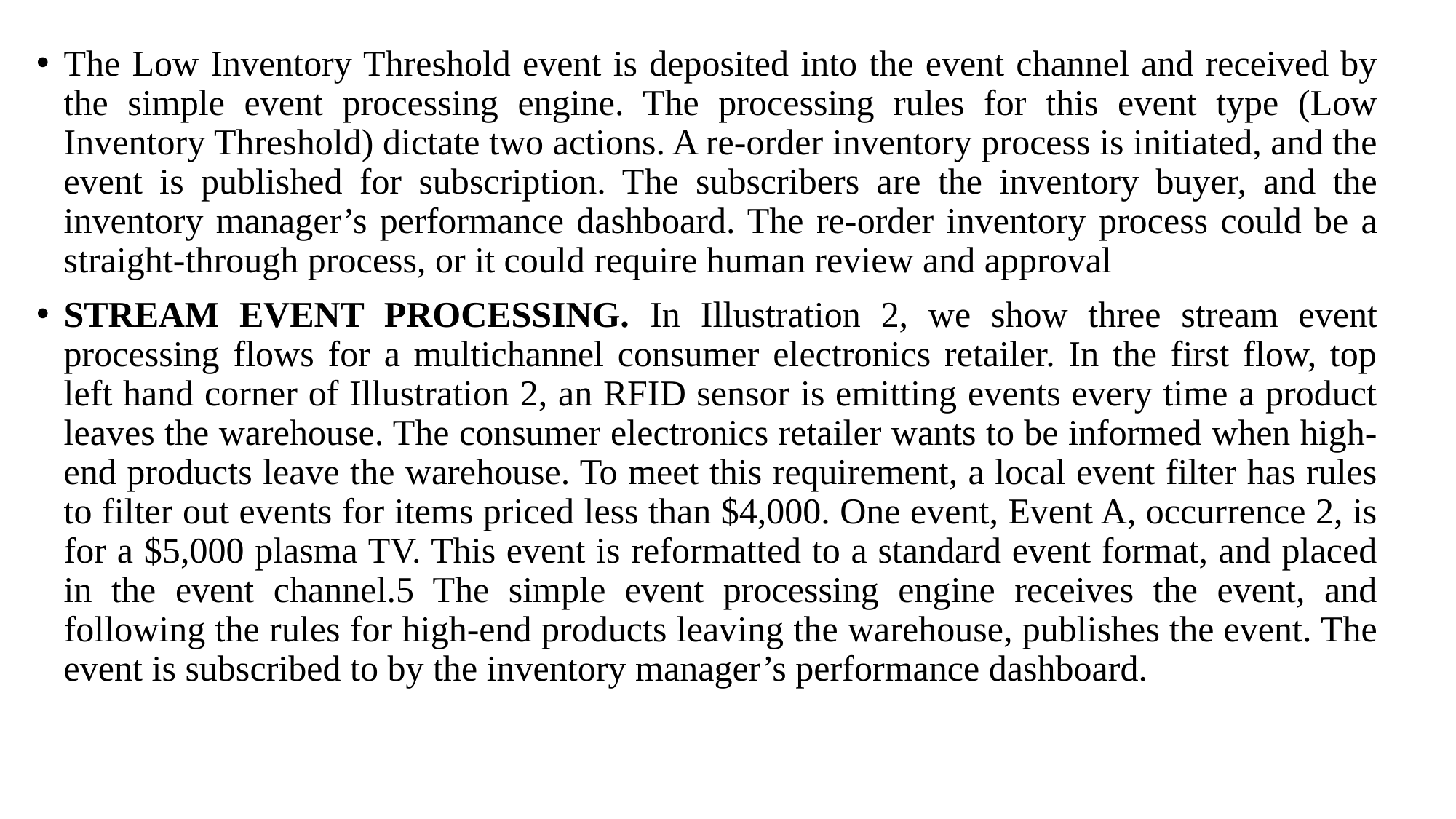

The Low Inventory Threshold event is deposited into the event channel and received by the simple event processing engine. The processing rules for this event type (Low Inventory Threshold) dictate two actions. A re-order inventory process is initiated, and the event is published for subscription. The subscribers are the inventory buyer, and the inventory manager’s performance dashboard. The re-order inventory process could be a straight-through process, or it could require human review and approval
STREAM EVENT PROCESSING. In Illustration 2, we show three stream event processing flows for a multichannel consumer electronics retailer. In the first flow, top left hand corner of Illustration 2, an RFID sensor is emitting events every time a product leaves the warehouse. The consumer electronics retailer wants to be informed when high-end products leave the warehouse. To meet this requirement, a local event filter has rules to filter out events for items priced less than $4,000. One event, Event A, occurrence 2, is for a $5,000 plasma TV. This event is reformatted to a standard event format, and placed in the event channel.5 The simple event processing engine receives the event, and following the rules for high-end products leaving the warehouse, publishes the event. The event is subscribed to by the inventory manager’s performance dashboard.